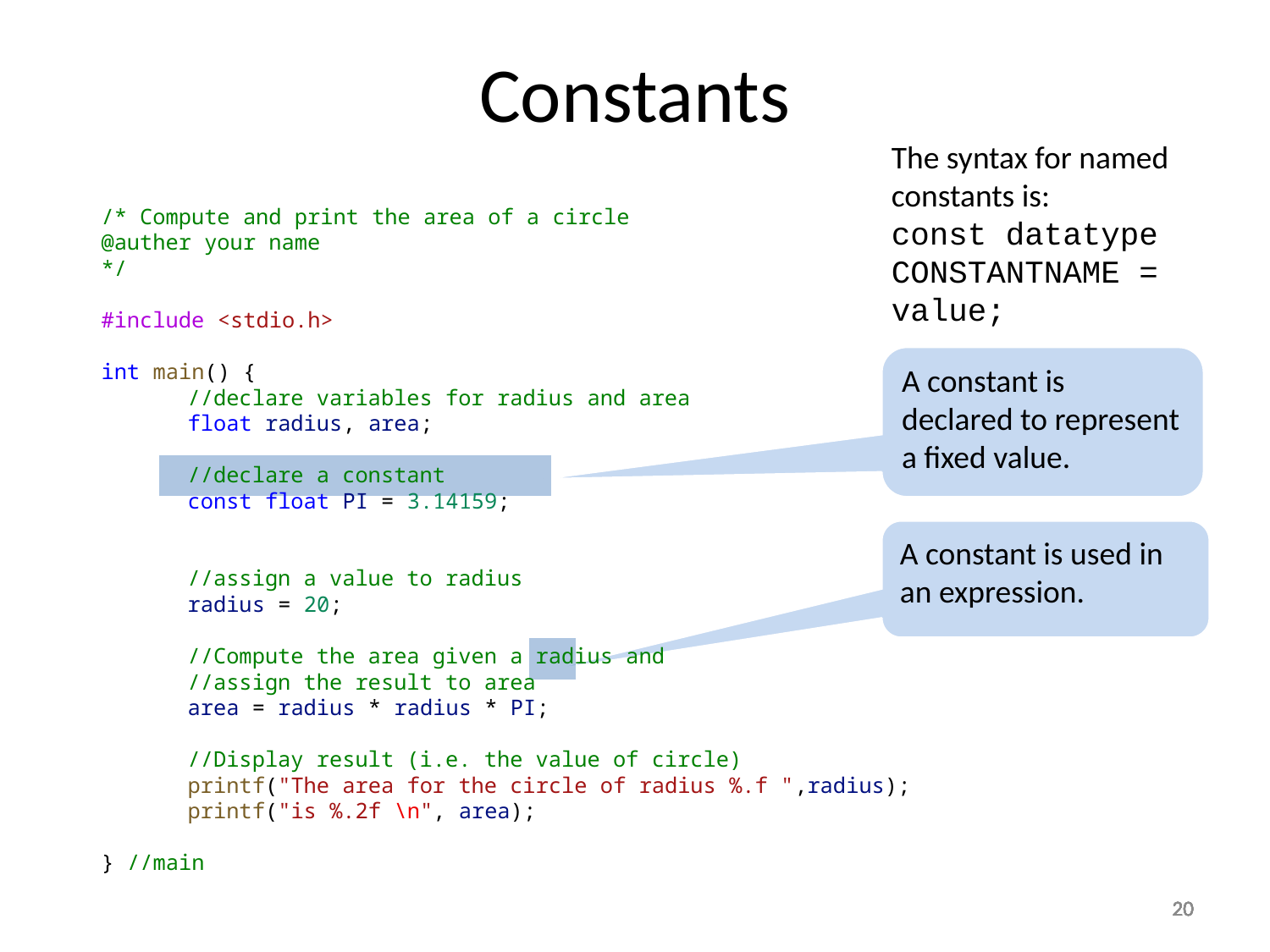

Constants
The syntax for named constants is:
const datatype CONSTANTNAME = value;
/* Compute and print the area of a circle
@auther your name
*/
#include <stdio.h>
int main() {
	//declare variables for radius and area
	float radius, area;

	//declare a constant
	const float PI = 3.14159;
	//assign a value to radius
	radius = 20;
	//Compute the area given a radius and
	//assign the result to area
	area = radius * radius * PI;
	//Display result (i.e. the value of circle)
	printf("The area for the circle of radius %.f ",radius);
	printf("is %.2f \n", area);
} //main
A constant is declared to represent a fixed value.

A constant is used in an expression.

20
20
20
20
20
20
20
20
20
20